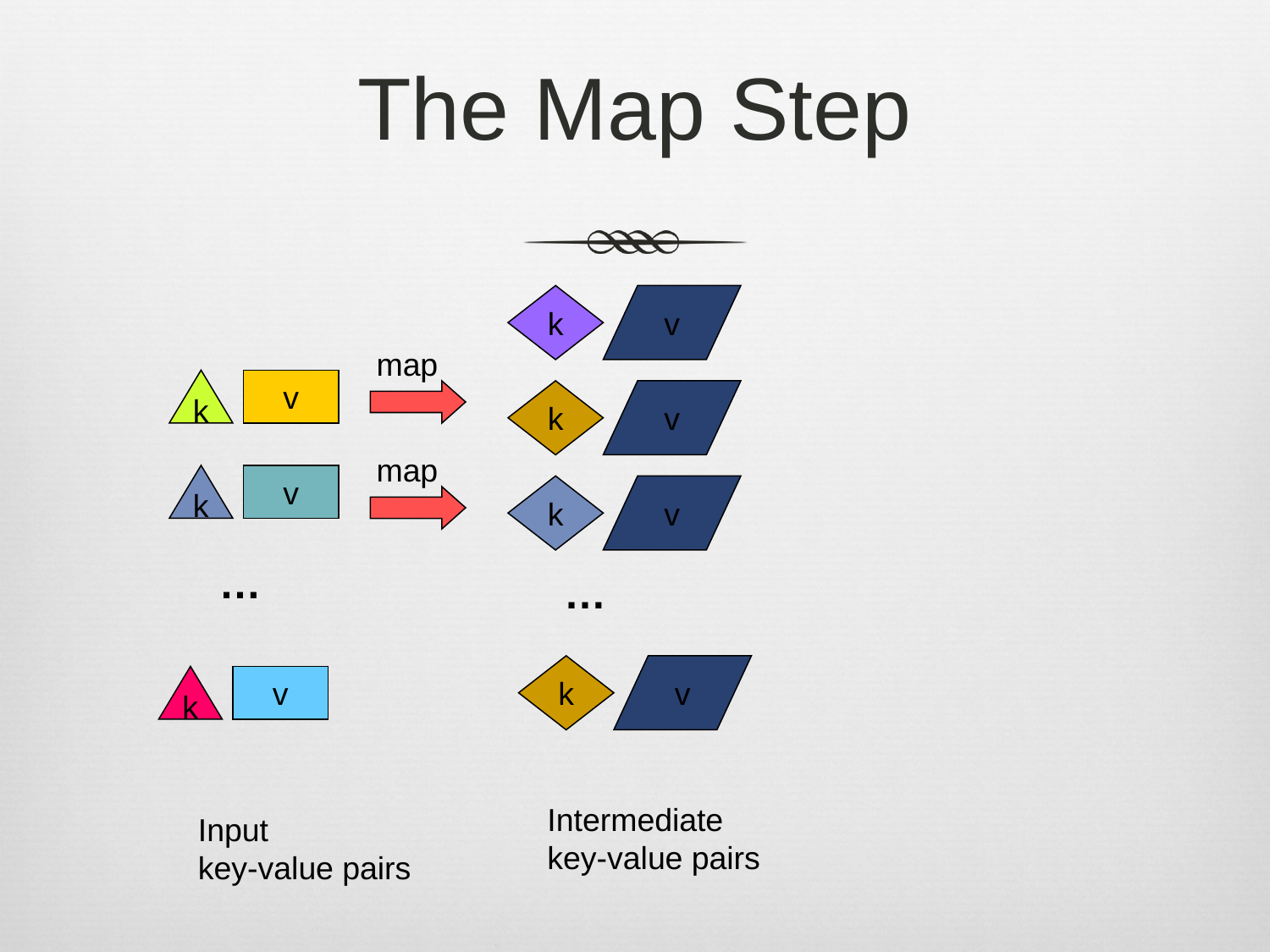

# The Map Step
k
v
k
v
map

k
v
map

k
v
k
v
…
…
k
v
k
v
Intermediate
key-value pairs
Input
key-value pairs